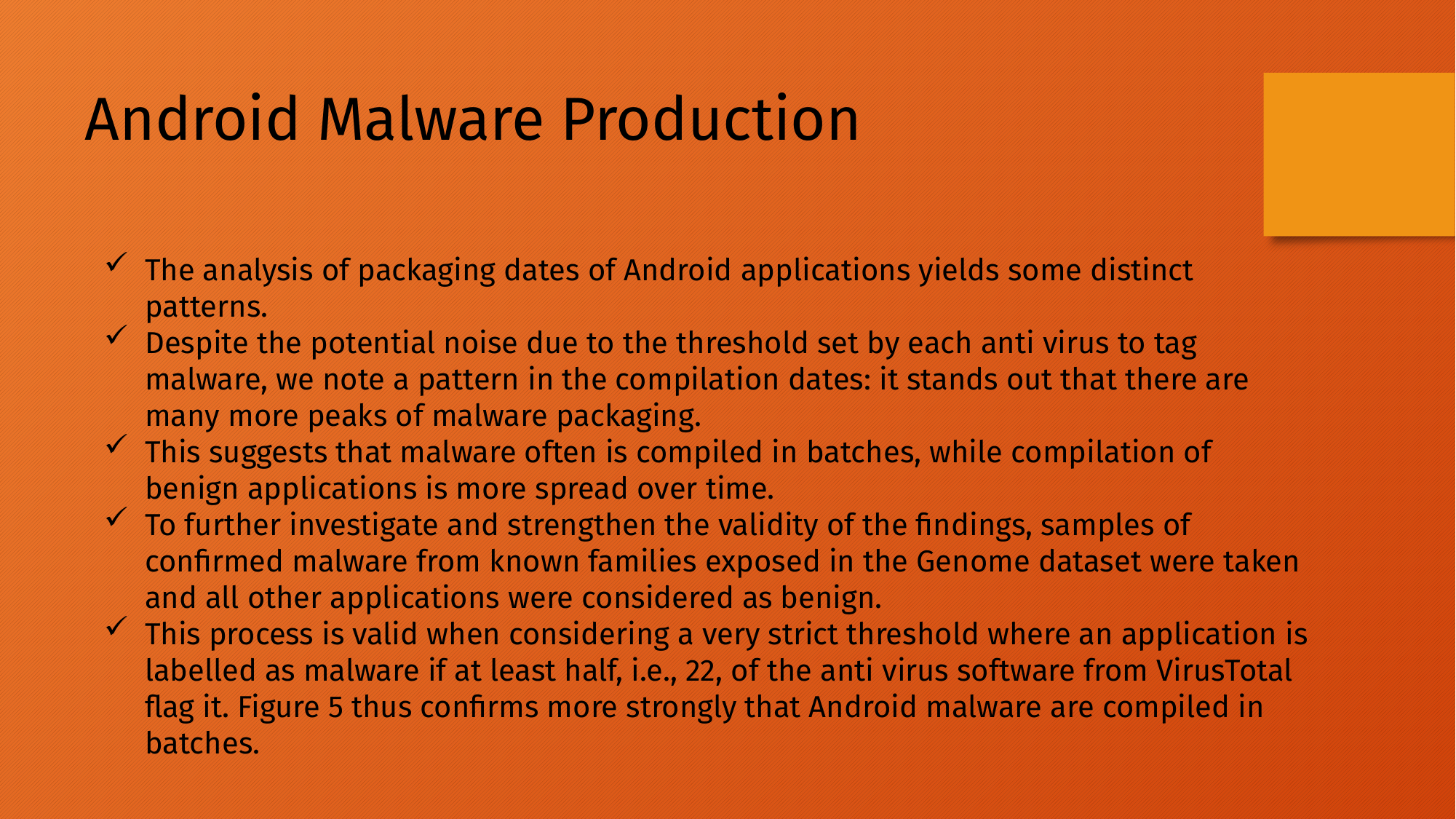

Android Malware Production
The analysis of packaging dates of Android applications yields some distinct patterns.
Despite the potential noise due to the threshold set by each anti virus to tag malware, we note a pattern in the compilation dates: it stands out that there are many more peaks of malware packaging.
This suggests that malware often is compiled in batches, while compilation of benign applications is more spread over time.
To further investigate and strengthen the validity of the findings, samples of confirmed malware from known families exposed in the Genome dataset were taken and all other applications were considered as benign.
This process is valid when considering a very strict threshold where an application is labelled as malware if at least half, i.e., 22, of the anti virus software from VirusTotal flag it. Figure 5 thus confirms more strongly that Android malware are compiled in batches.